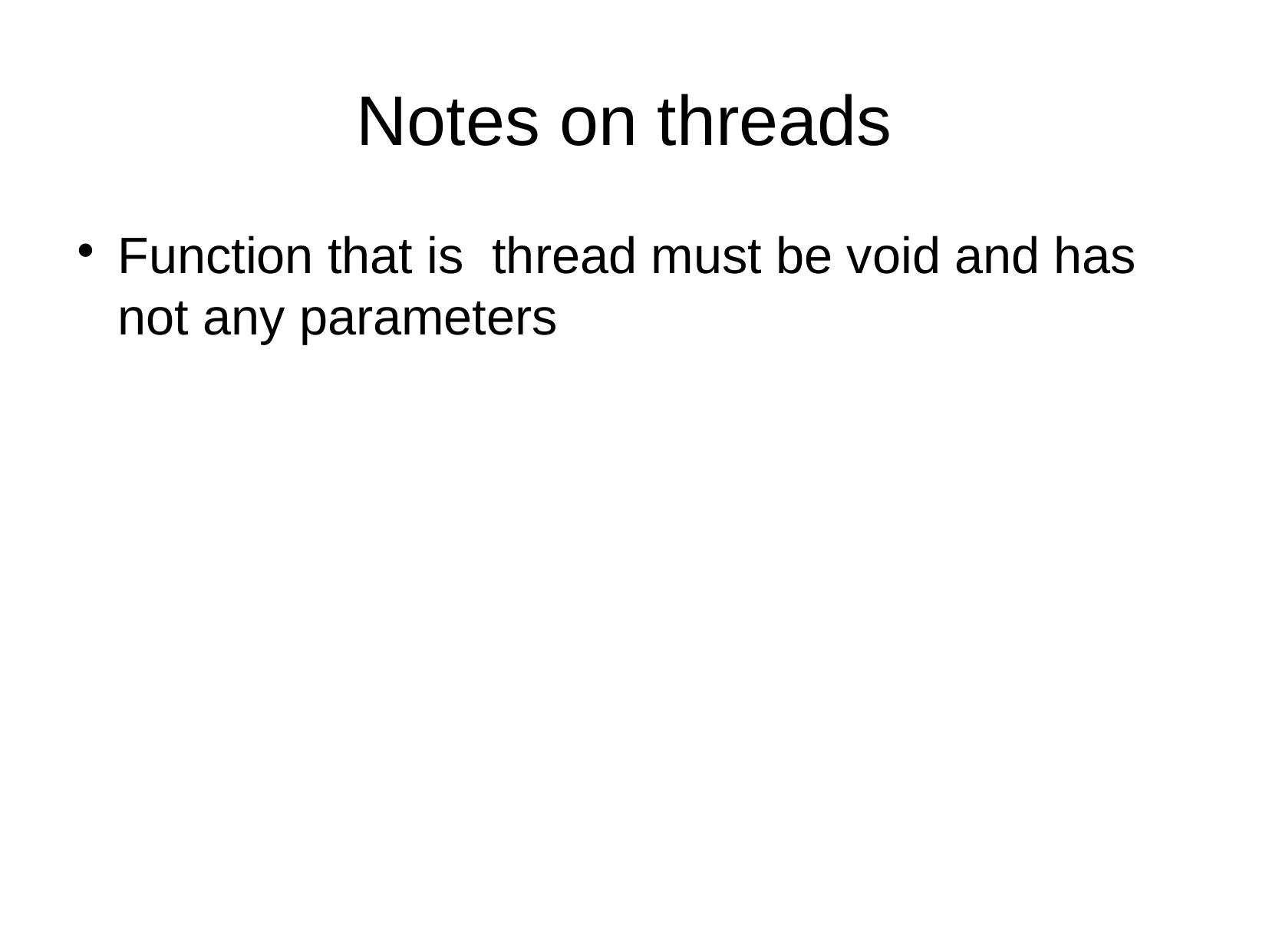

Notes on threads
Function that is  thread must be void and has not any parameters